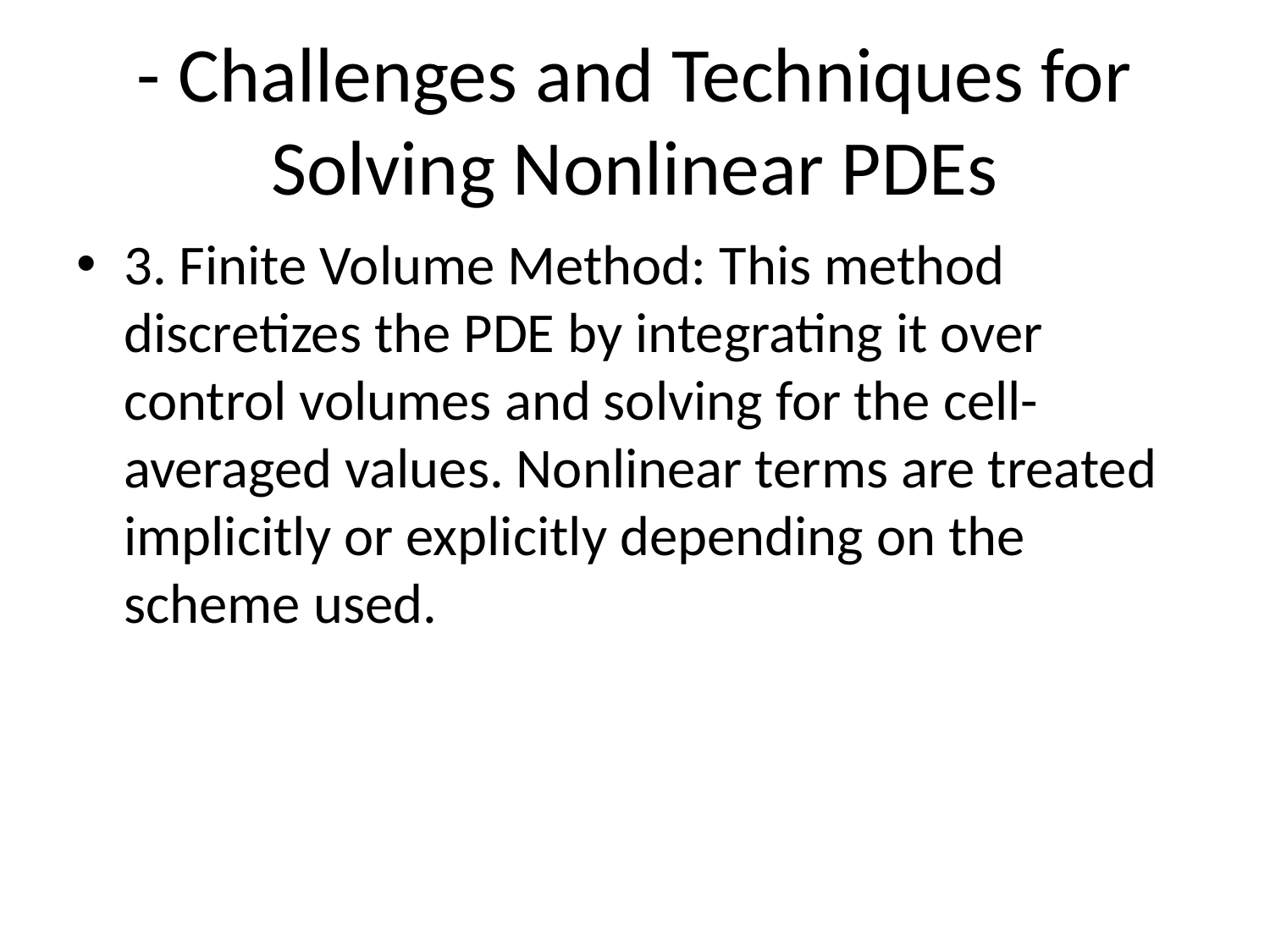

# - Challenges and Techniques for Solving Nonlinear PDEs
3. Finite Volume Method: This method discretizes the PDE by integrating it over control volumes and solving for the cell-averaged values. Nonlinear terms are treated implicitly or explicitly depending on the scheme used.